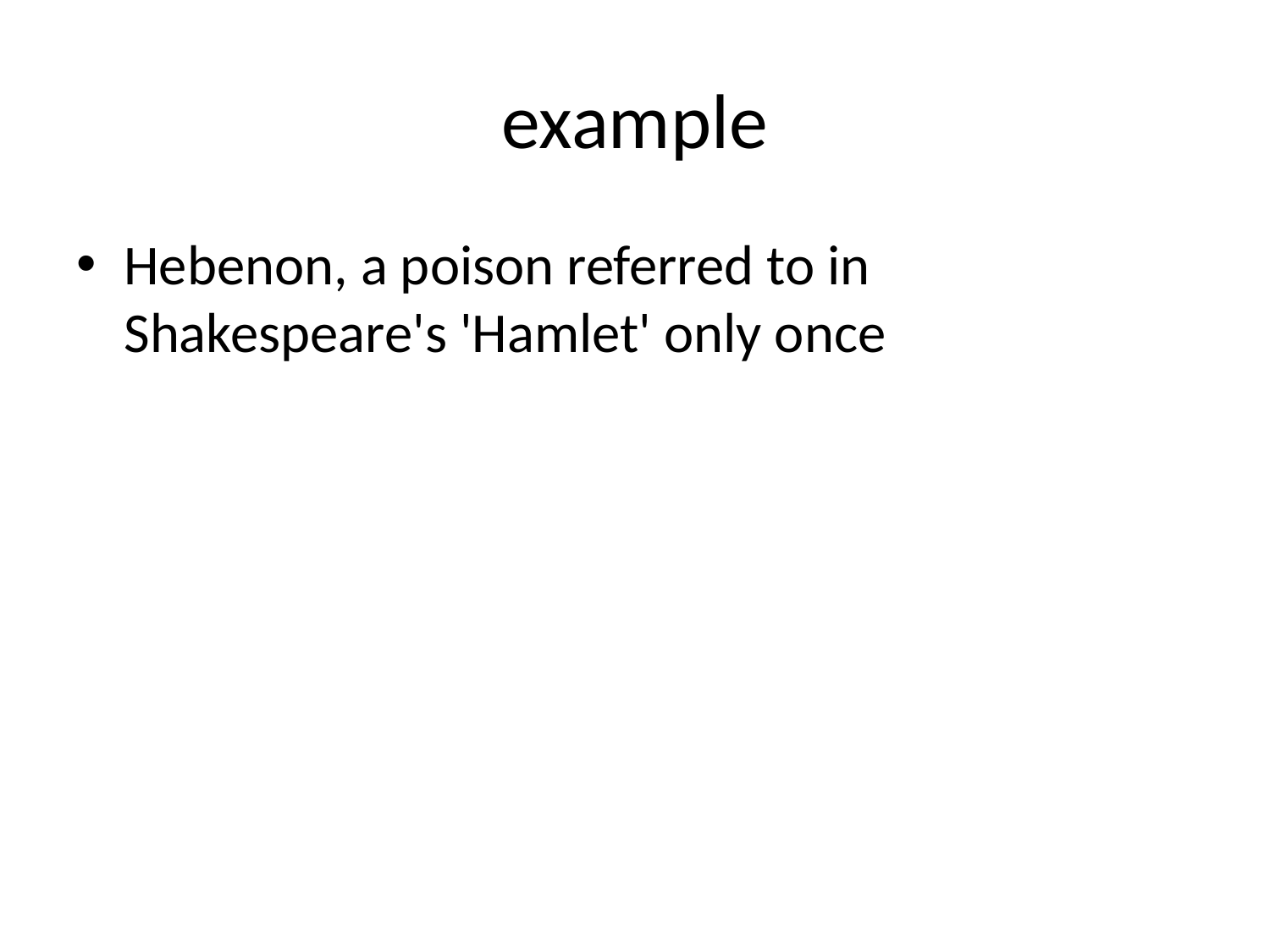

# example
Hebenon, a poison referred to in Shakespeare's 'Hamlet' only once